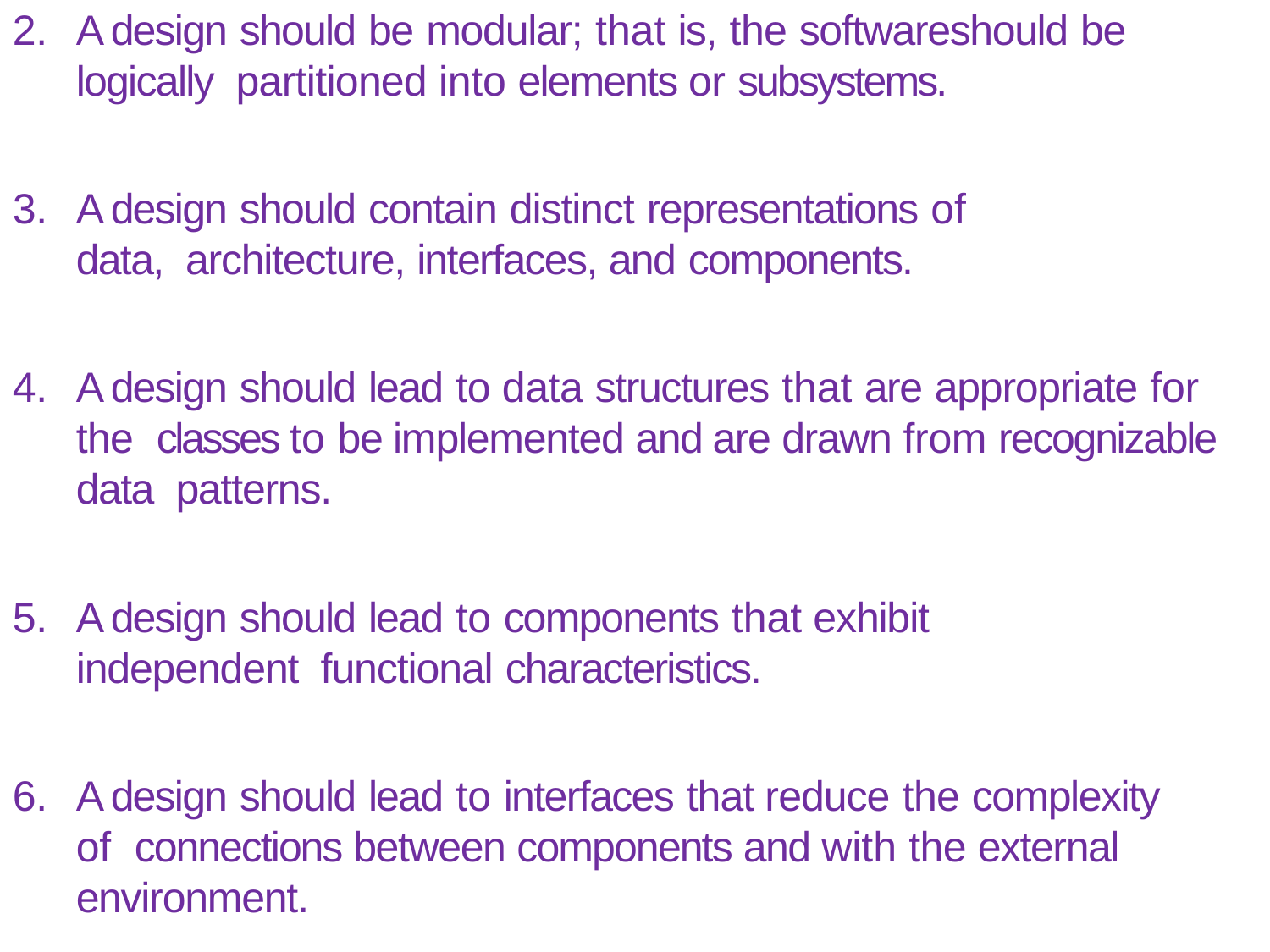

A design should be modular; that is, the softwareshould be logically  partitioned into elements or subsystems.

A design should contain distinct representations of data,  architecture, interfaces, and components.

A design should lead to data structures that are appropriate for the  classes to be implemented and are drawn from recognizable data  patterns.

A design should lead to components that exhibit independent  functional characteristics.

A design should lead to interfaces that reduce the complexity of  connections between components and with the external  environment.